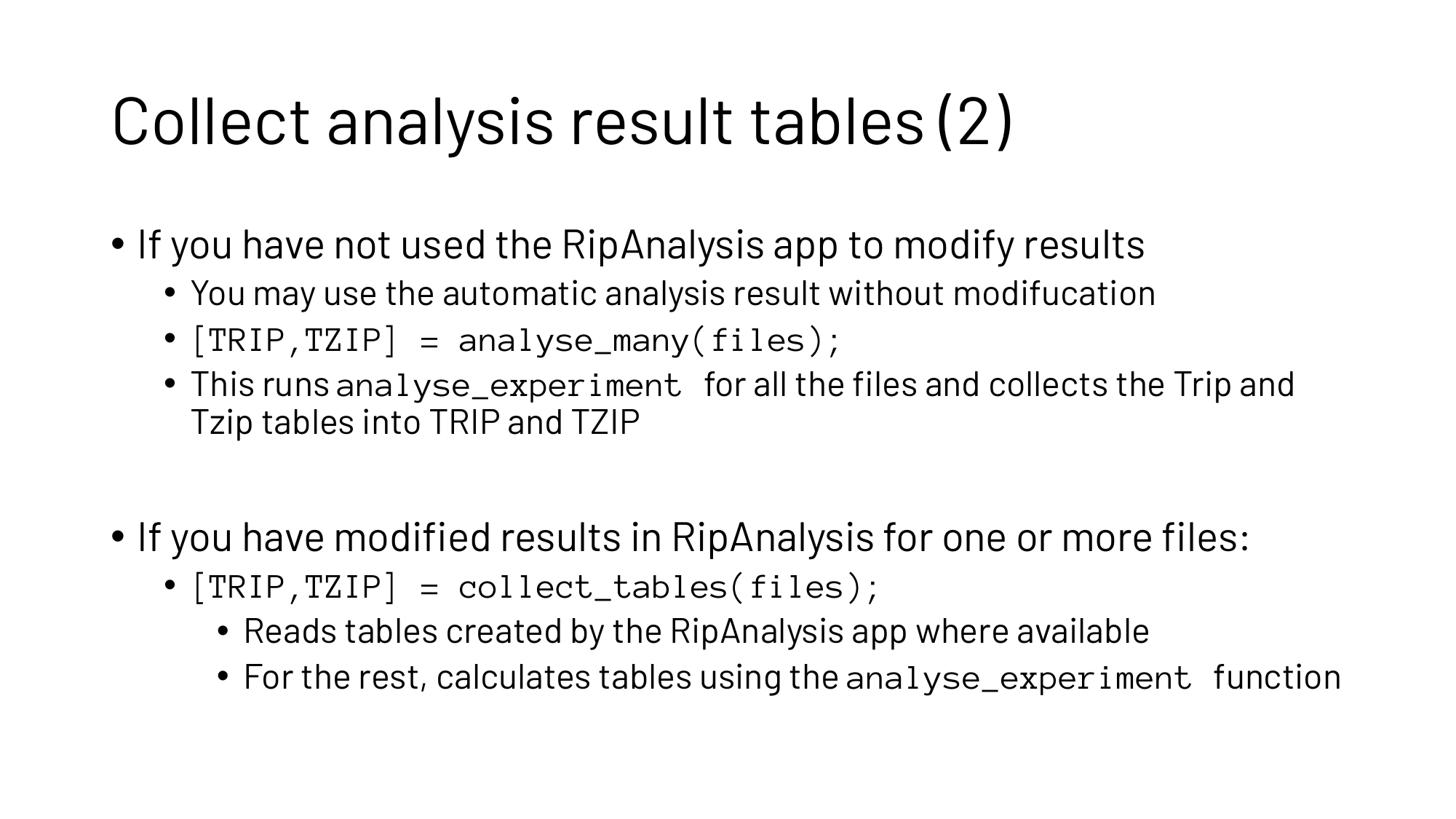

# Collect analysis result tables (2)
If you have not used the RipAnalysis app to modify results
You may use the automatic analysis result without modifucation
[TRIP,TZIP] = analyse_many(files);
This runs analyse_experiment for all the files and collects the Trip and Tzip tables into TRIP and TZIP

If you have modified results in RipAnalysis for one or more files:
[TRIP,TZIP] = collect_tables(files);
Reads tables created by the RipAnalysis app where available
For the rest, calculates tables using the analyse_experiment function